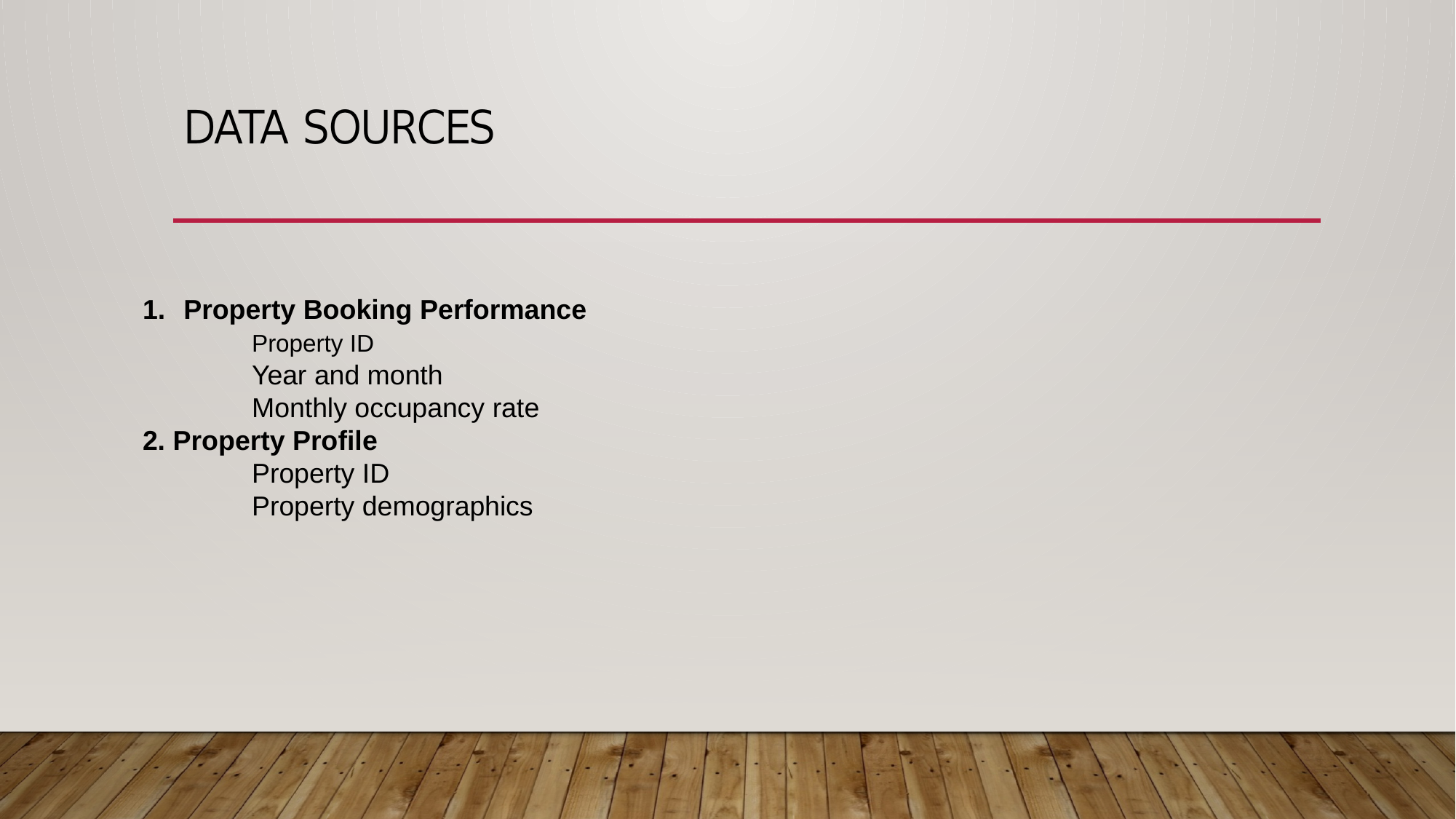

# Data Sources
Property Booking Performance
	Property ID
	Year and month
	Monthly occupancy rate
2. Property Profile
	Property ID
	Property demographics